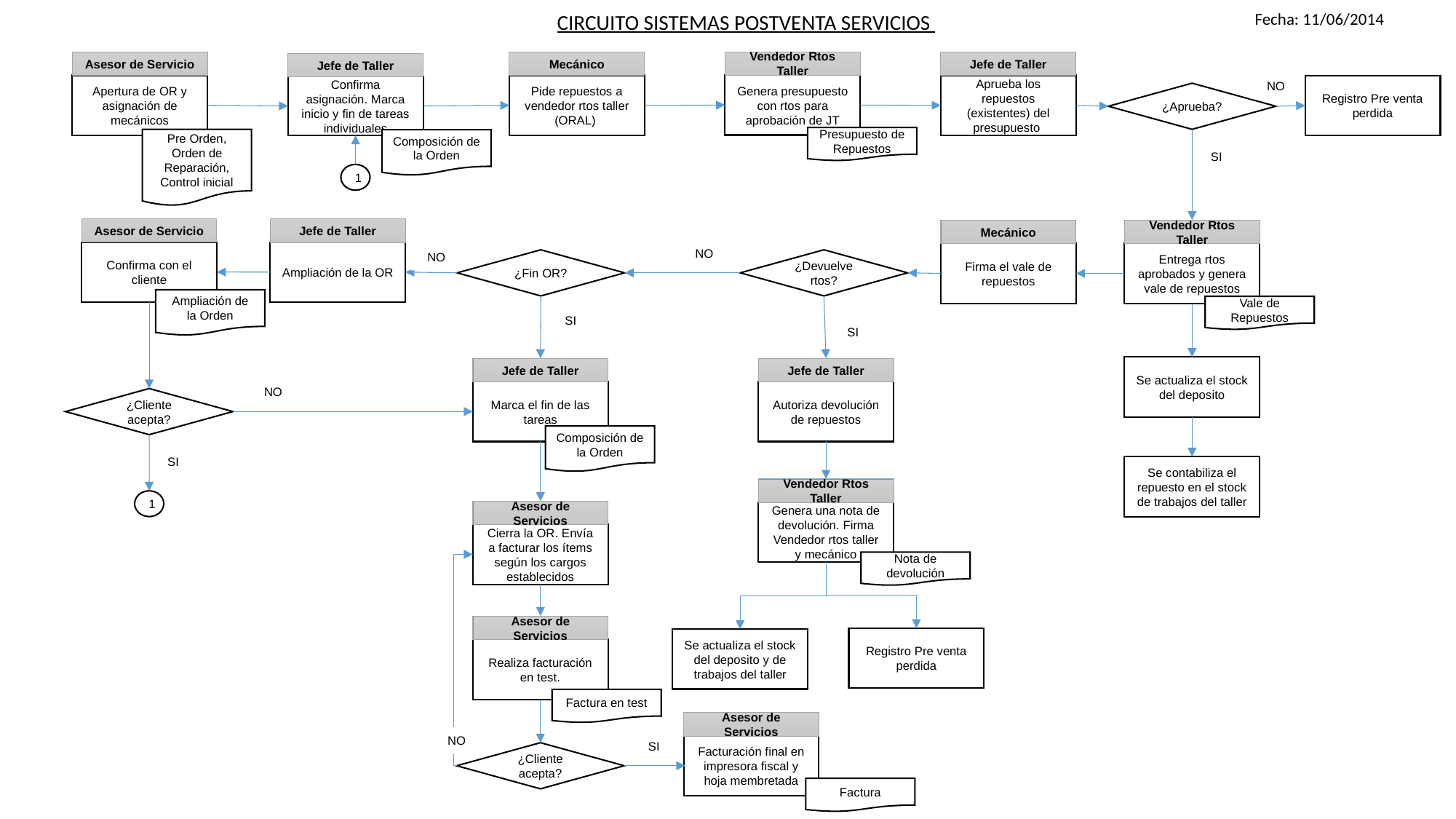

CIRCUITO SISTEMAS POSTVENTA SERVICIOS
Fecha: 11/06/2014
Vendedor Rtos Taller
Asesor de Servicio
Mecánico
Jefe de Taller
Jefe de Taller
NO
Genera presupuesto con rtos para aprobación de JT
Apertura de OR y asignación de mecánicos
Pide repuestos a vendedor rtos taller (ORAL)
Aprueba los repuestos (existentes) del presupuesto
Registro Pre venta perdida
Confirma asignación. Marca inicio y fin de tareas individuales
¿Aprueba?
Presupuesto de Repuestos
Pre Orden, Orden de Reparación, Control inicial
Composición de la Orden
SI
1
Asesor de Servicio
Jefe de Taller
Mecánico
Vendedor Rtos Taller
NO
Confirma con el cliente
Ampliación de la OR
Firma el vale de repuestos
Entrega rtos aprobados y genera vale de repuestos
NO
¿Fin OR?
¿Devuelve rtos?
Ampliación de la Orden
Vale de Repuestos
SI
SI
Se actualiza el stock del deposito
Jefe de Taller
Jefe de Taller
NO
Marca el fin de las tareas
Autoriza devolución de repuestos
¿Cliente acepta?
Composición de la Orden
SI
Se contabiliza el repuesto en el stock de trabajos del taller
Vendedor Rtos Taller
1
Asesor de Servicios
Genera una nota de devolución. Firma Vendedor rtos taller y mecánico
Cierra la OR. Envía a facturar los ítems según los cargos establecidos
Nota de devolución
Asesor de Servicios
Registro Pre venta perdida
Se actualiza el stock del deposito y de trabajos del taller
Realiza facturación en test.
Factura en test
Asesor de Servicios
NO
SI
Facturación final en impresora fiscal y hoja membretada
¿Cliente acepta?
Factura